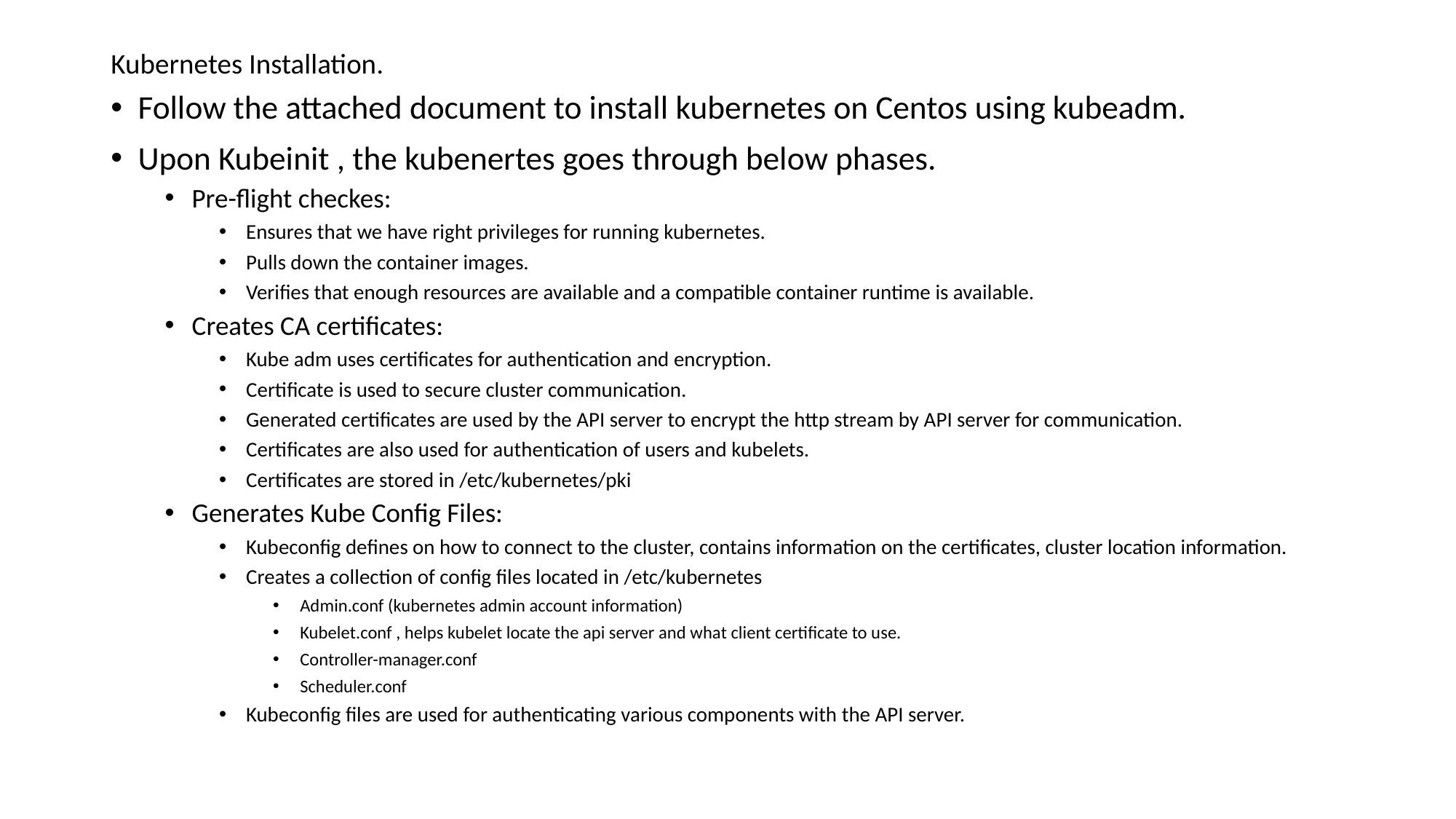

# Kubernetes Installation.
Follow the attached document to install kubernetes on Centos using kubeadm.
Upon Kubeinit , the kubenertes goes through below phases.
Pre-flight checkes:
Ensures that we have right privileges for running kubernetes.
Pulls down the container images.
Verifies that enough resources are available and a compatible container runtime is available.
Creates CA certificates:
Kube adm uses certificates for authentication and encryption.
Certificate is used to secure cluster communication.
Generated certificates are used by the API server to encrypt the http stream by API server for communication.
Certificates are also used for authentication of users and kubelets.
Certificates are stored in /etc/kubernetes/pki
Generates Kube Config Files:
Kubeconfig defines on how to connect to the cluster, contains information on the certificates, cluster location information.
Creates a collection of config files located in /etc/kubernetes
Admin.conf (kubernetes admin account information)
Kubelet.conf , helps kubelet locate the api server and what client certificate to use.
Controller-manager.conf
Scheduler.conf
Kubeconfig files are used for authenticating various components with the API server.